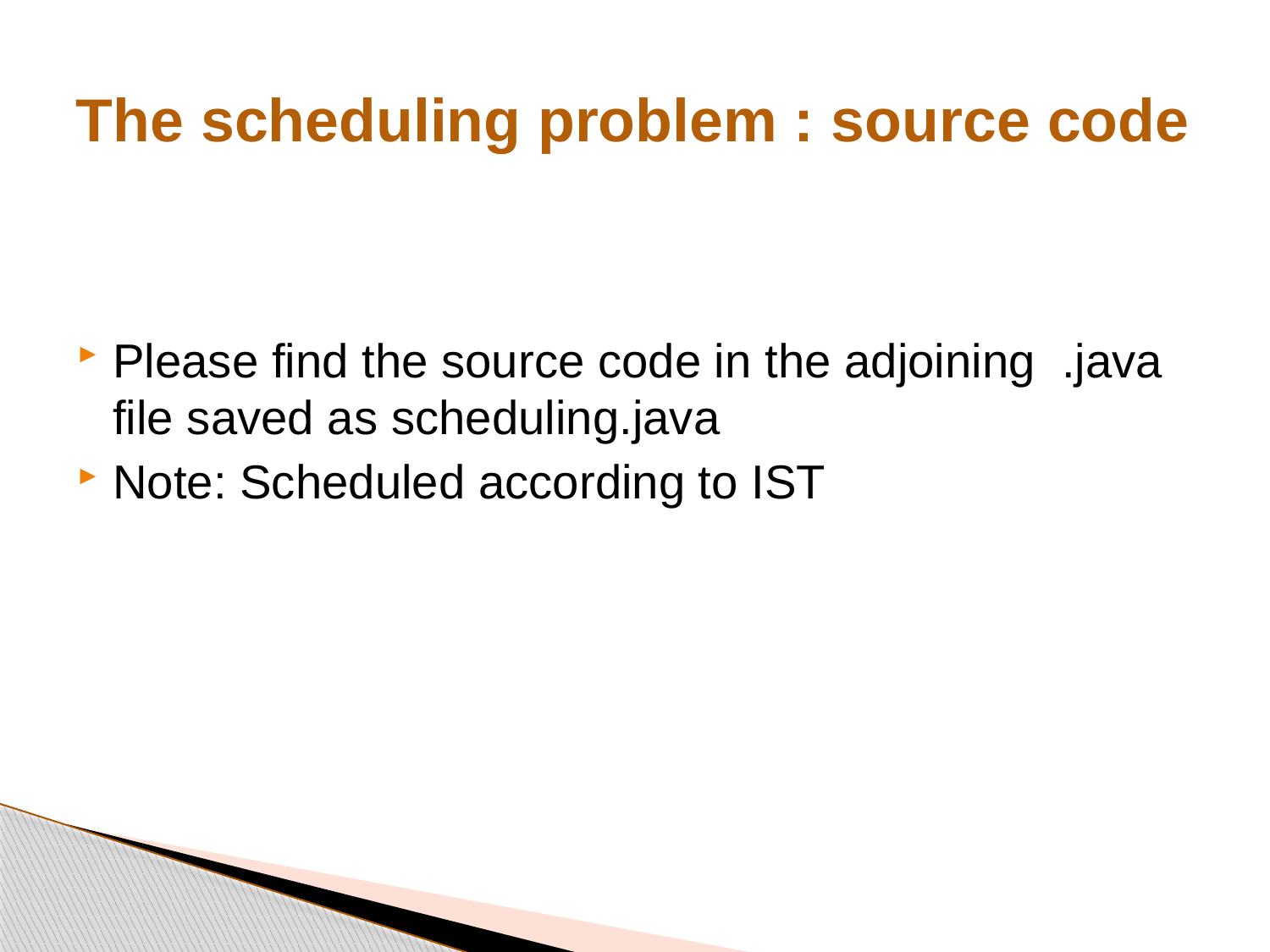

# The scheduling problem : source code
Please find the source code in the adjoining  .java file saved as scheduling.java
Note: Scheduled according to IST